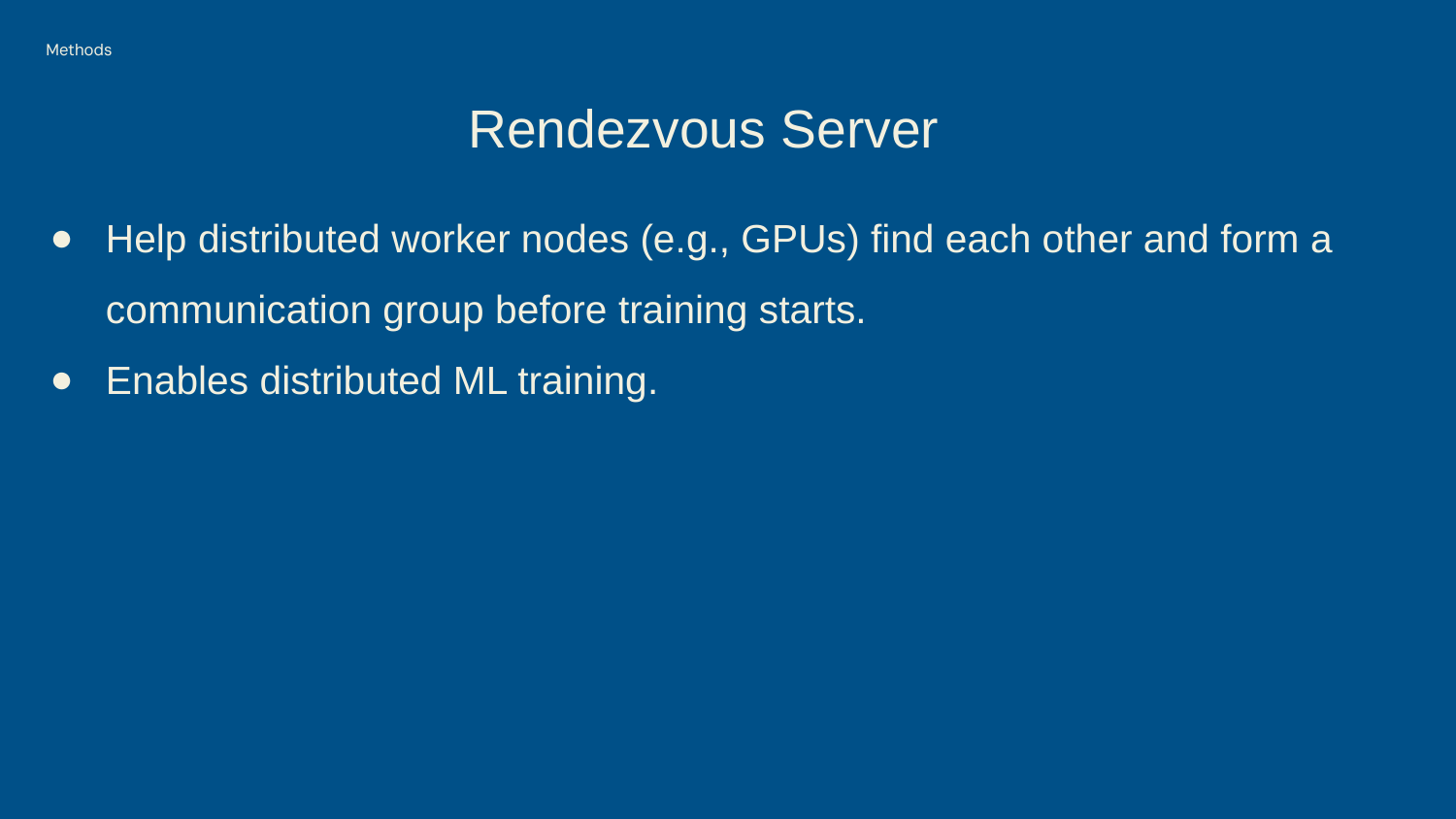

Methods
Rendezvous Server
Help distributed worker nodes (e.g., GPUs) find each other and form a communication group before training starts.
Enables distributed ML training.